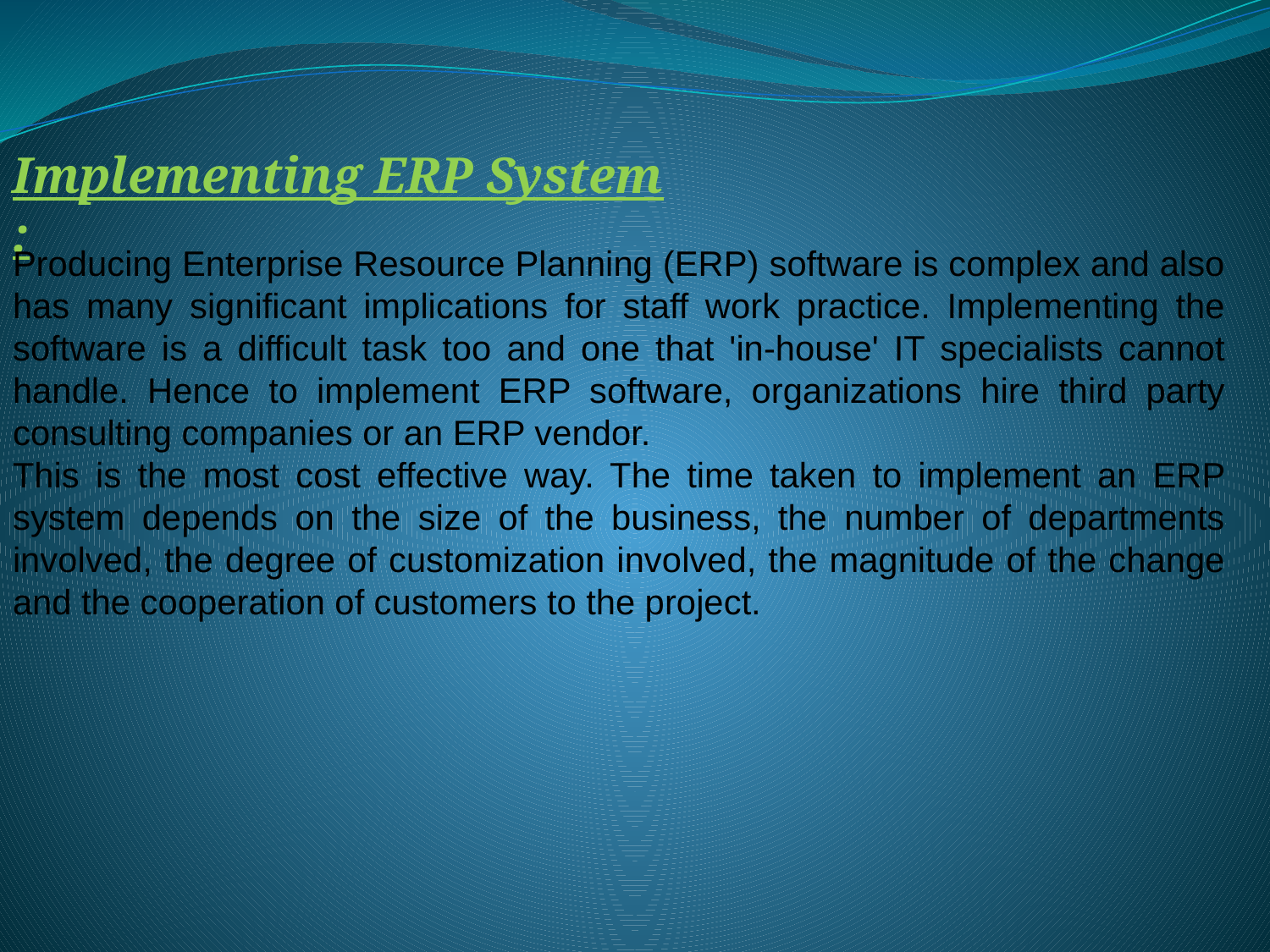

Implementing ERP System :
Producing Enterprise Resource Planning (ERP) software is complex and also has many significant implications for staff work practice. Implementing the software is a difficult task too and one that 'in-house' IT specialists cannot handle. Hence to implement ERP software, organizations hire third party consulting companies or an ERP vendor.
This is the most cost effective way. The time taken to implement an ERP system depends on the size of the business, the number of departments involved, the degree of customization involved, the magnitude of the change and the cooperation of customers to the project.